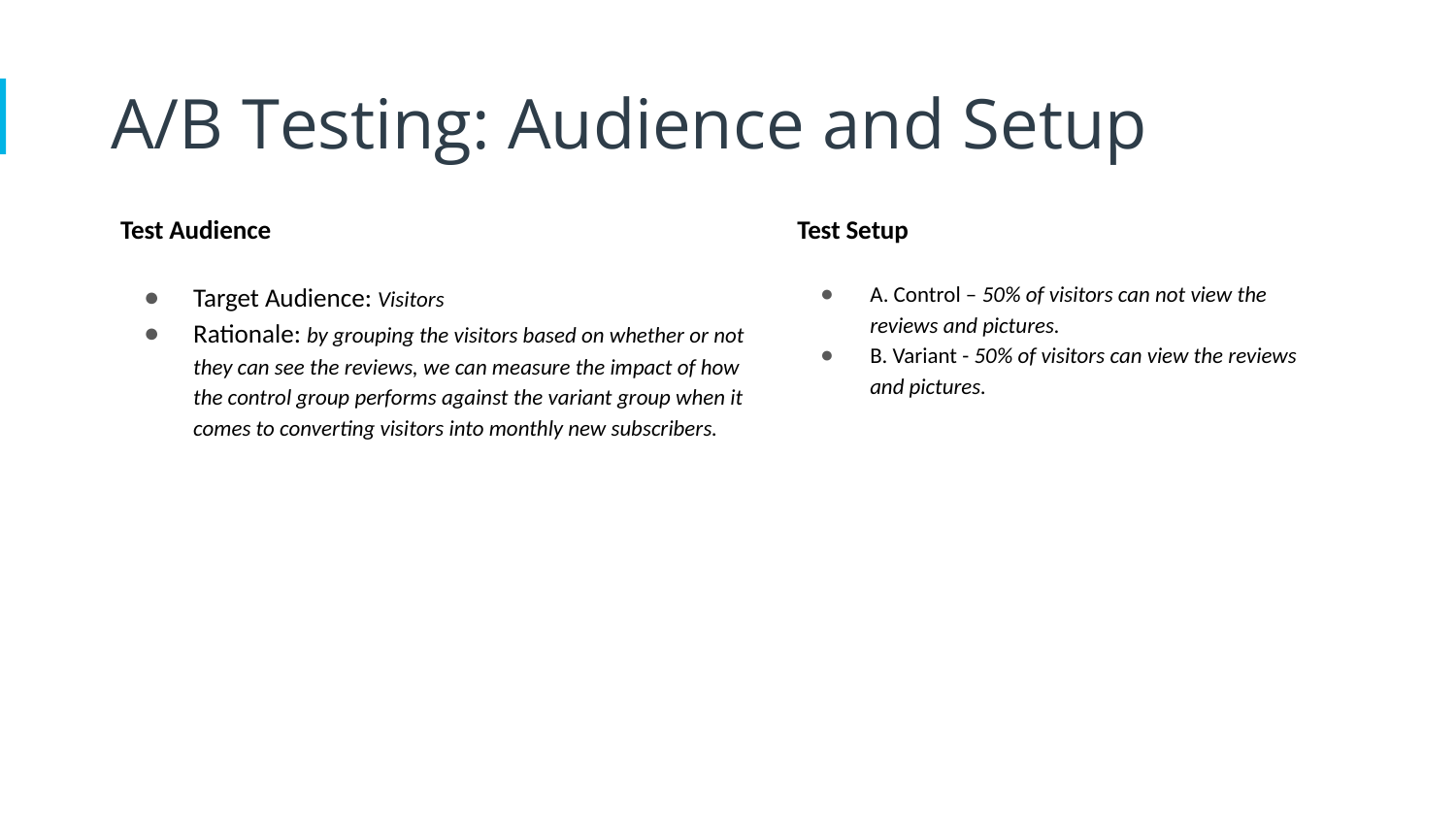

A/B Testing: Audience and Setup
Test Audience
Target Audience: Visitors
Rationale: by grouping the visitors based on whether or not they can see the reviews, we can measure the impact of how the control group performs against the variant group when it comes to converting visitors into monthly new subscribers.

Test Setup
A. Control – 50% of visitors can not view the reviews and pictures.
B. Variant - 50% of visitors can view the reviews and pictures.